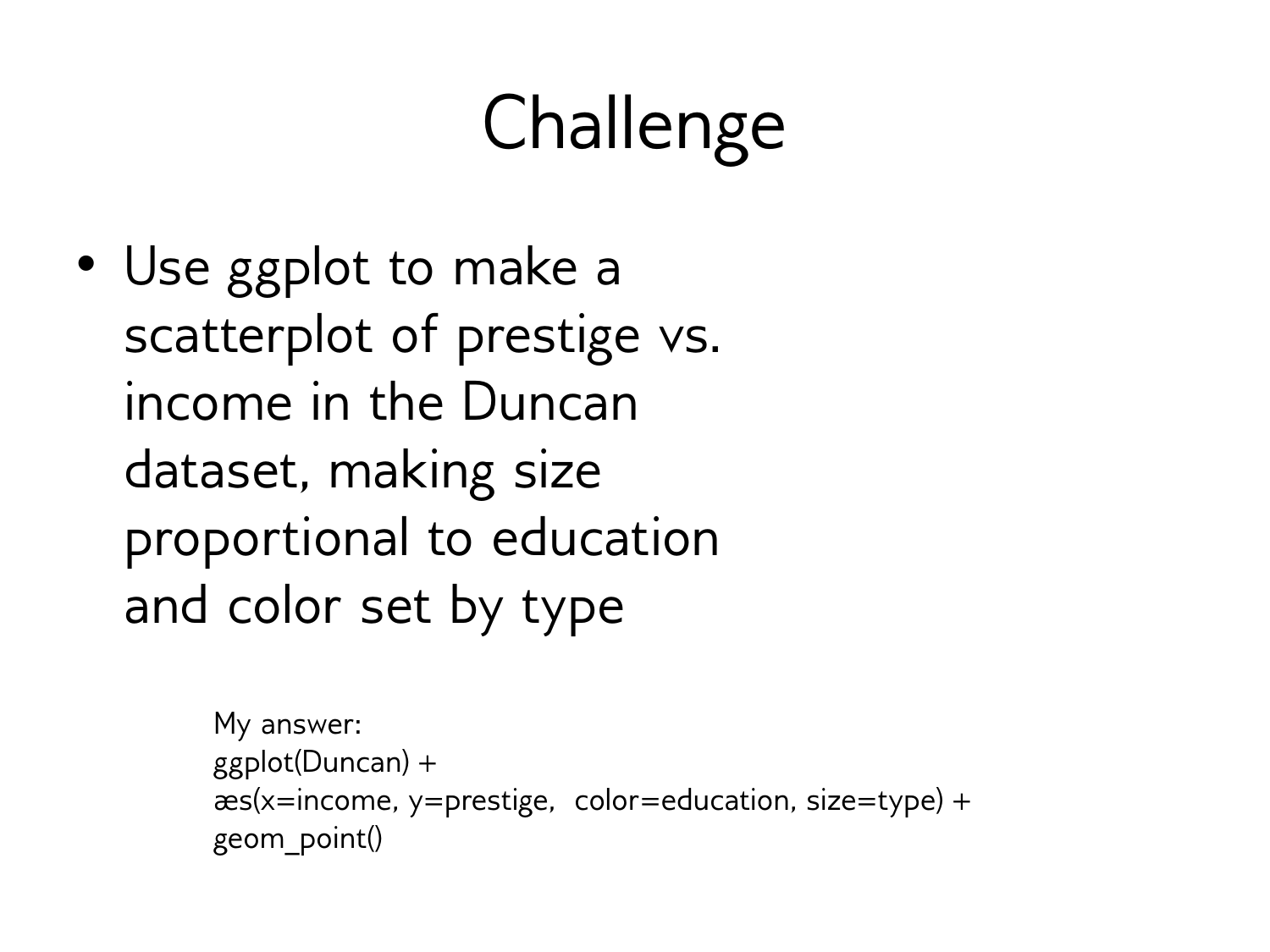

# Challenge
Use ggplot to make a scatterplot of prestige vs. income in the Duncan dataset, making size proportional to education and color set by type
My answer:
ggplot(Duncan) +
aes(x=income, y=prestige,  color=education, size=type) +
geom_point()